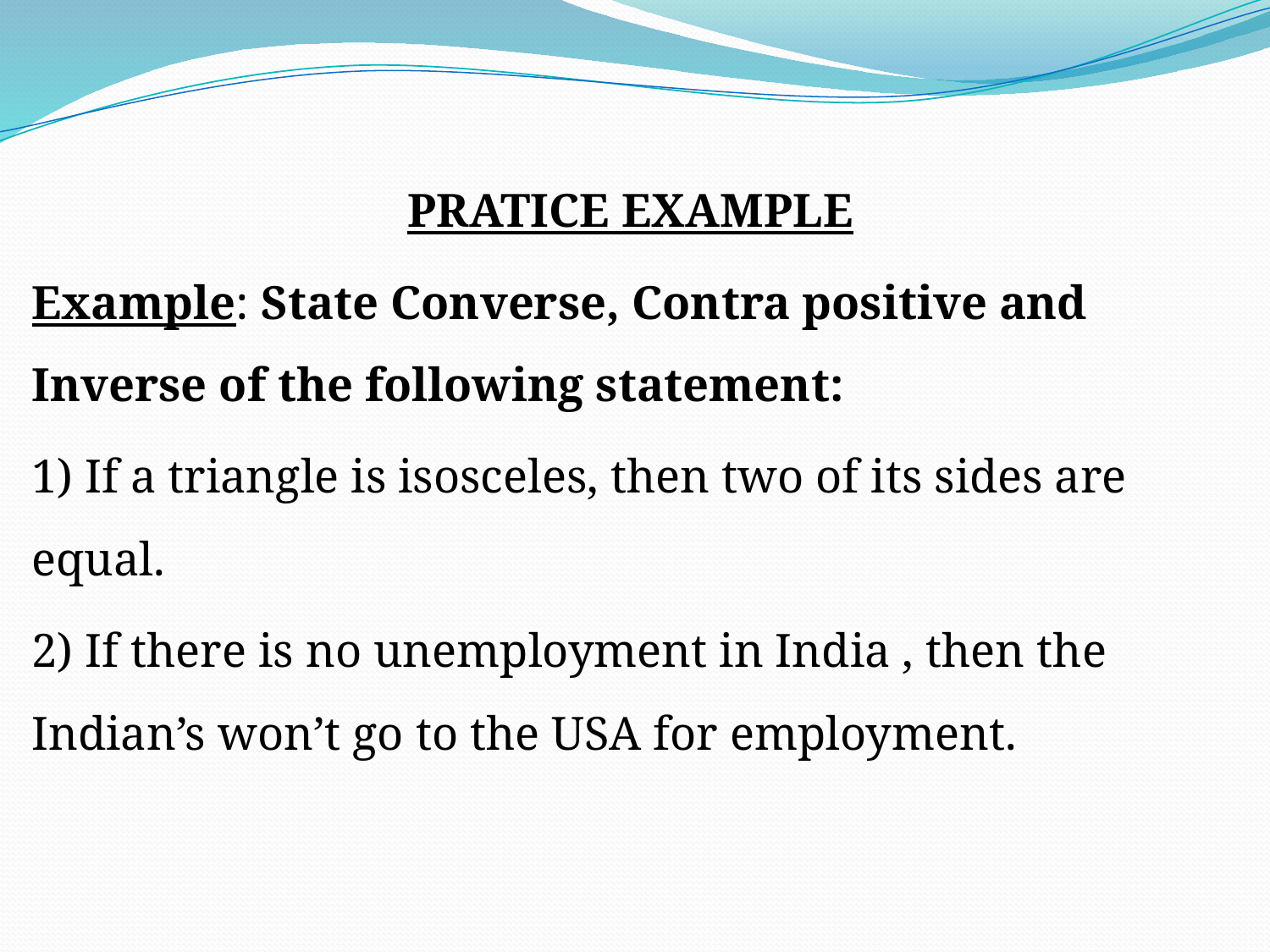

#
PRATICE EXAMPLE
Example: State Converse, Contra positive and Inverse of the following statement:
1) If a triangle is isosceles, then two of its sides are equal.
2) If there is no unemployment in India , then the Indian’s won’t go to the USA for employment.